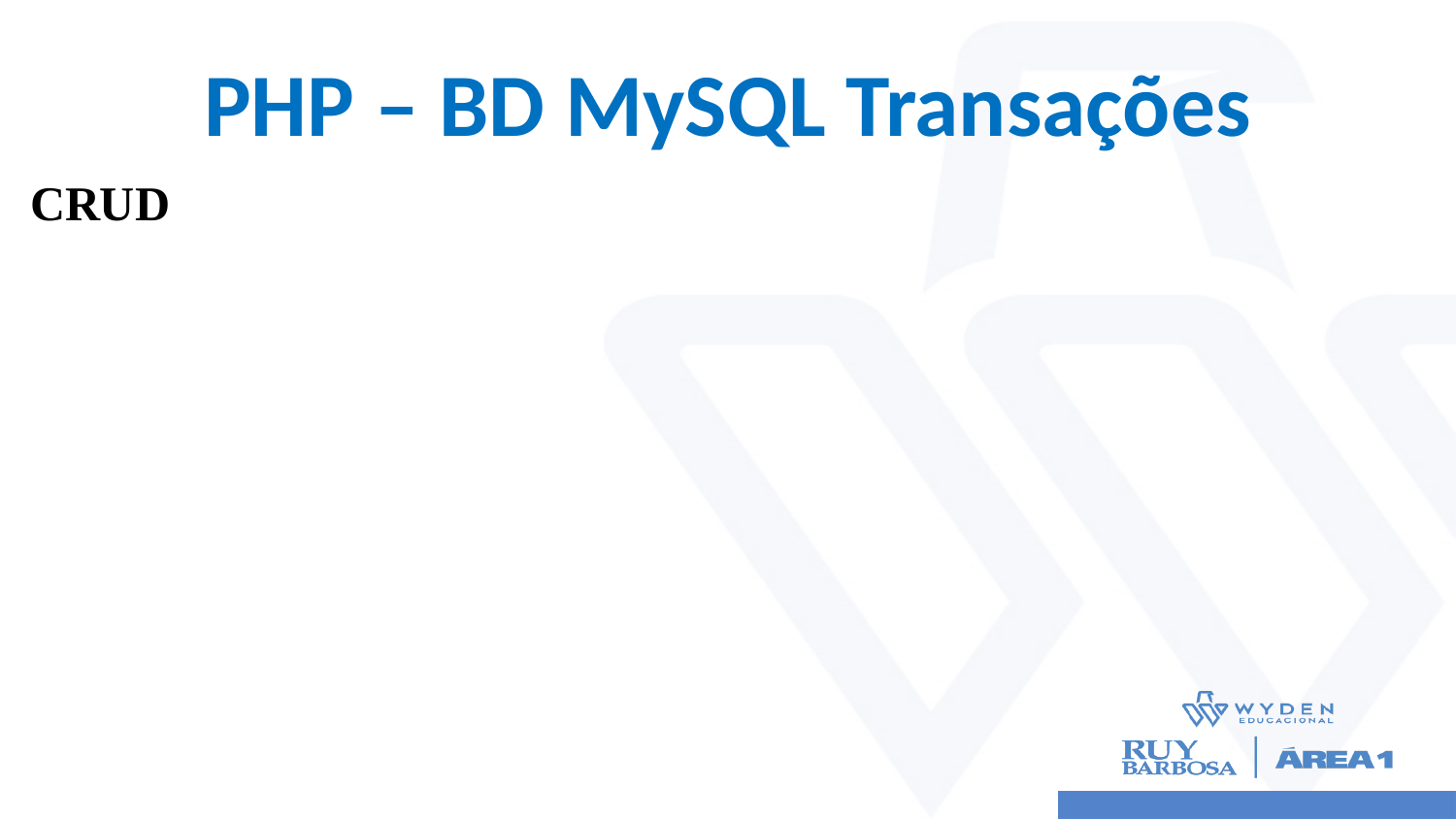

# PHP – BD MySQL Transações
CRUD